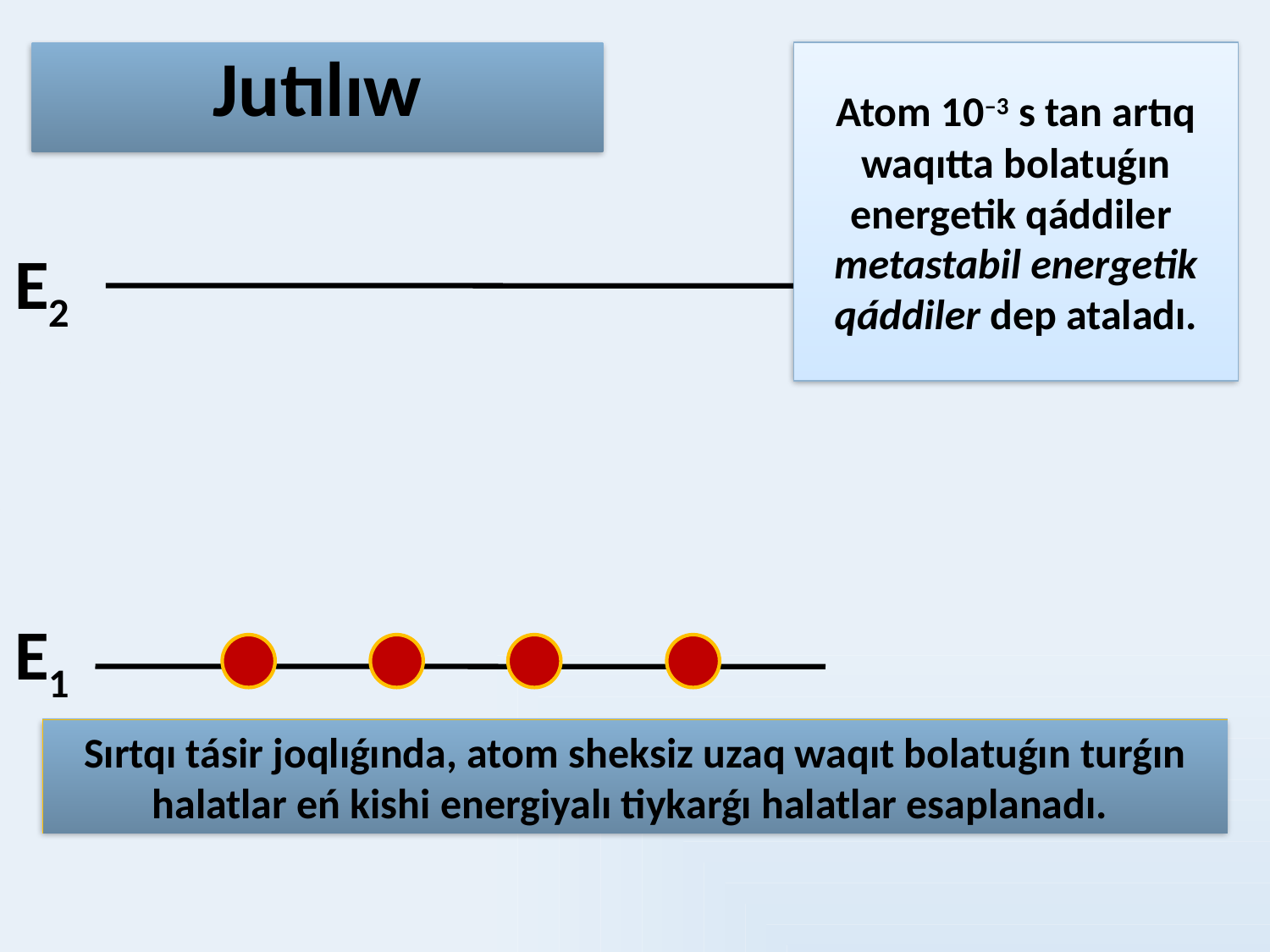

# Jutılıw
Atom 10–3 s tan artıq waqıtta bolatuǵın energetik qáddiler  metastabil energetik qáddiler dep ataladı.
Е2

Е1

Sırtqı tásir joqlıǵında, atom sheksiz uzaq waqıt bolatuǵın turǵın halatlar eń kishi energiyalı tiykarǵı halatlar esaplanadı.